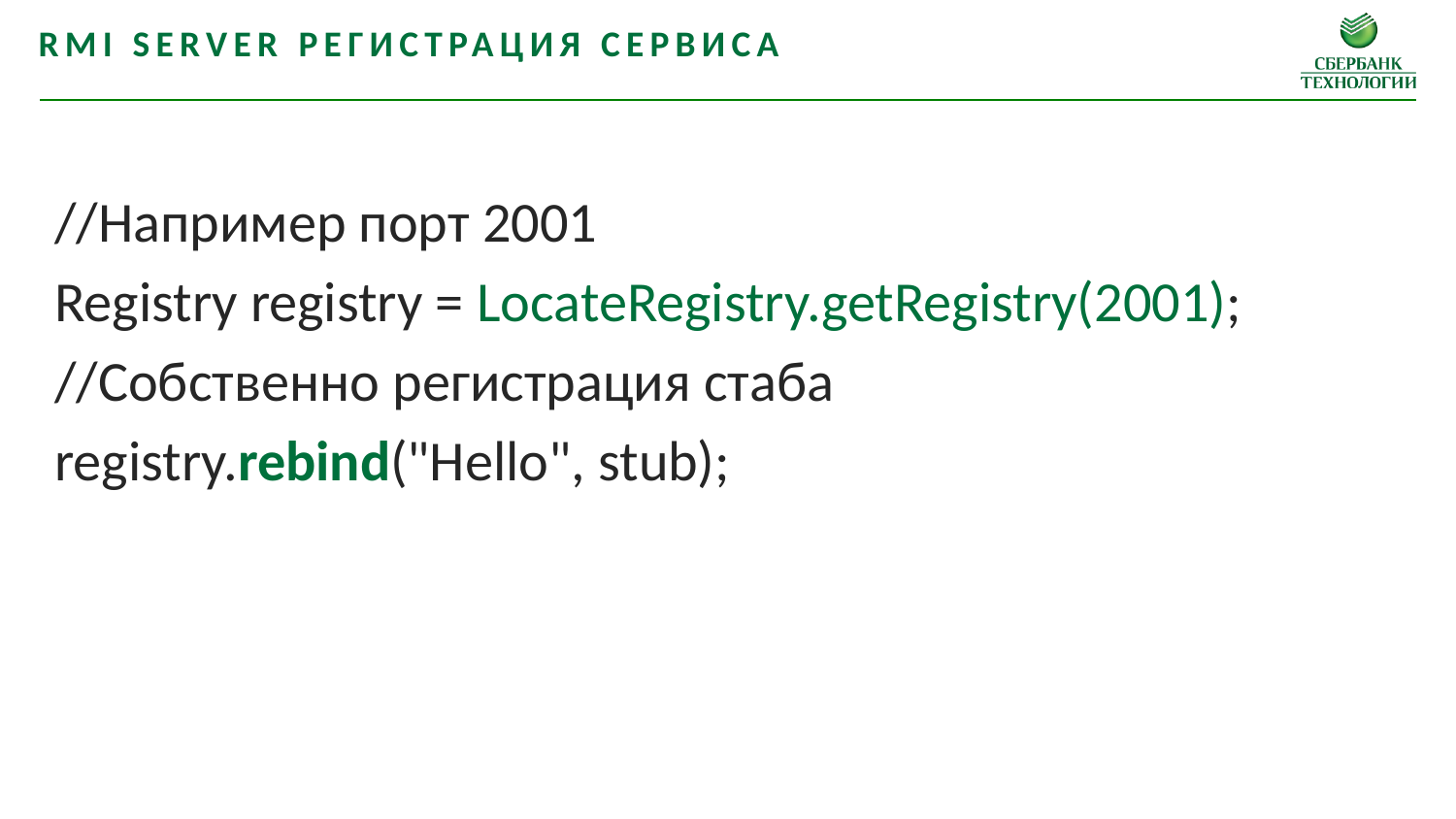

Rmi server регистрация сервиса

//Например порт 2001
Registry registry = LocateRegistry.getRegistry(2001);
//Собственно регистрация стаба
registry.rebind("Hello", stub);